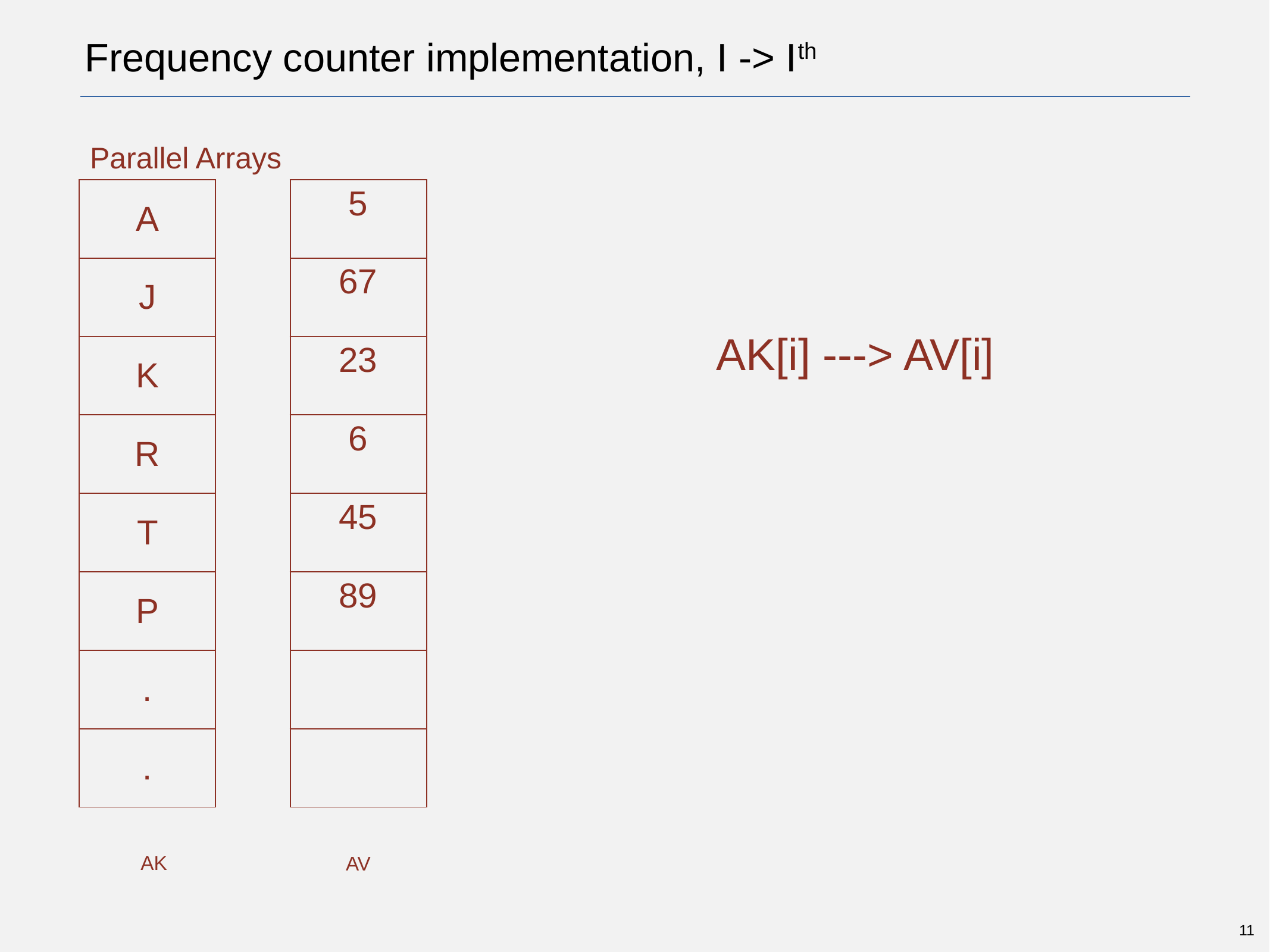

# Frequency counter implementation, I -> Ith
Parallel Arrays
| A |
| --- |
| J |
| K |
| R |
| T |
| P |
| . |
| . |
| 5 |
| --- |
| 67 |
| 23 |
| 6 |
| 45 |
| 89 |
|  |
|  |
AK[i] ---> AV[i]
AK
AV
11